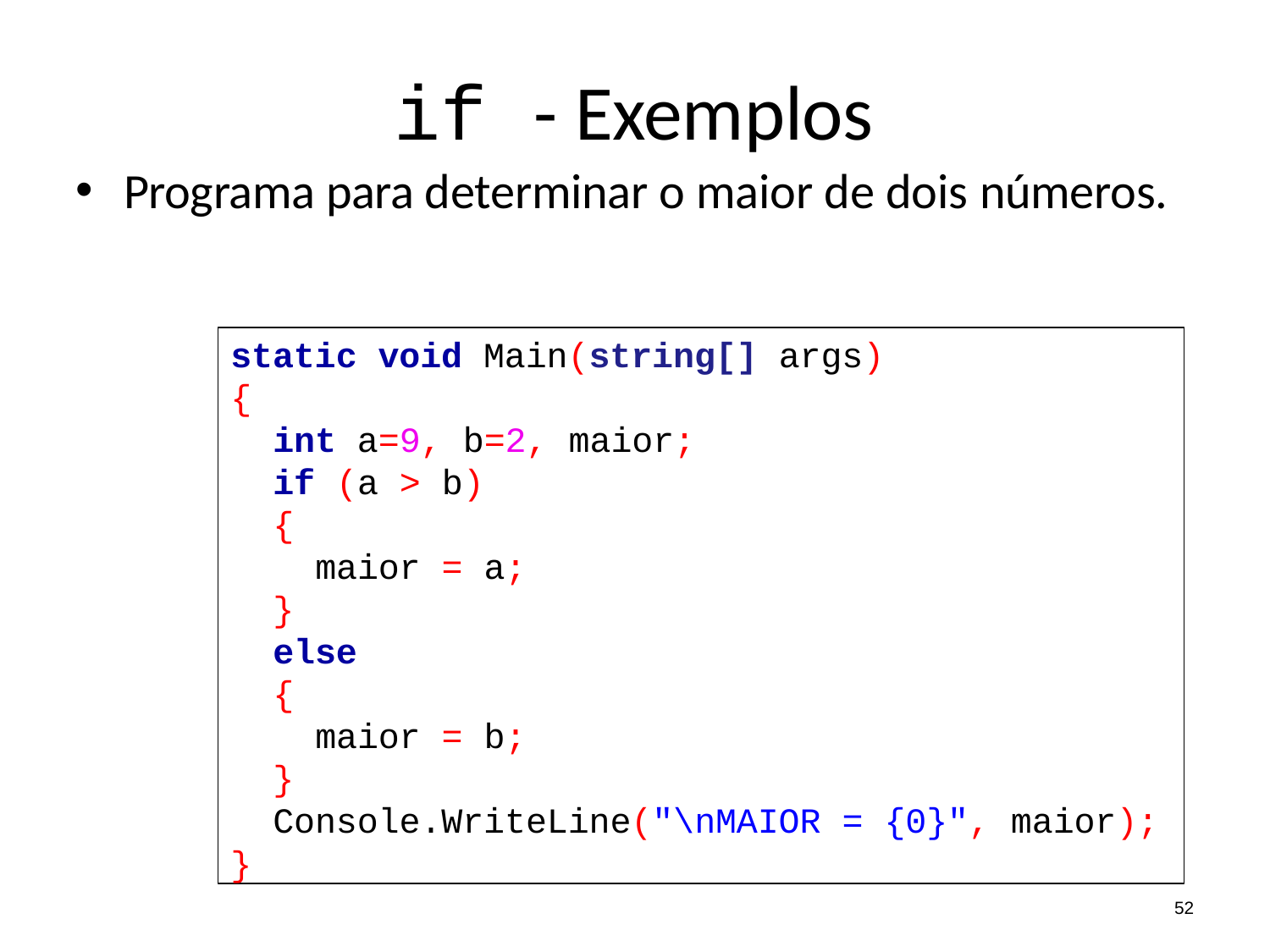

# if - Exemplos
Programa para determinar o maior de dois números.
static void Main(string[] args)
{
int a=9, b=2, maior;
if (a > b)
{
maior = a;
}
else
{
maior = b;
}
Console.WriteLine("\nMAIOR = {0}", maior);
}
52